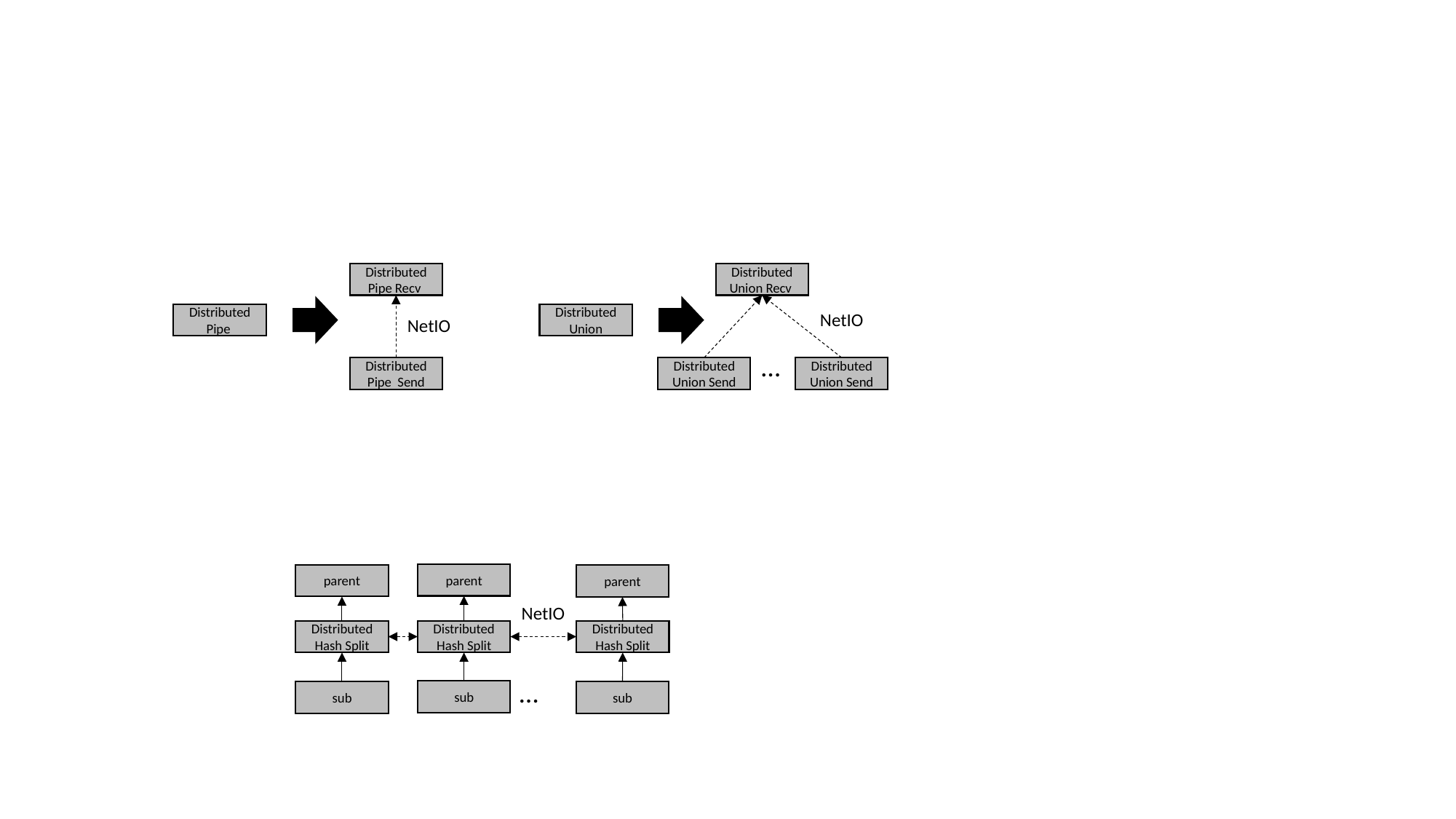

#
Distributed Pipe Recv
Distributed Union Recv

NetIO
Distributed Pipe
Distributed Union
NetIO
…
Distributed Union Send
Distributed Pipe  Send
Distributed Union Send
parent
parent
parent
NetIO
Distributed Hash Split
Distributed Hash Split
Distributed Hash Split
…
sub
sub
sub